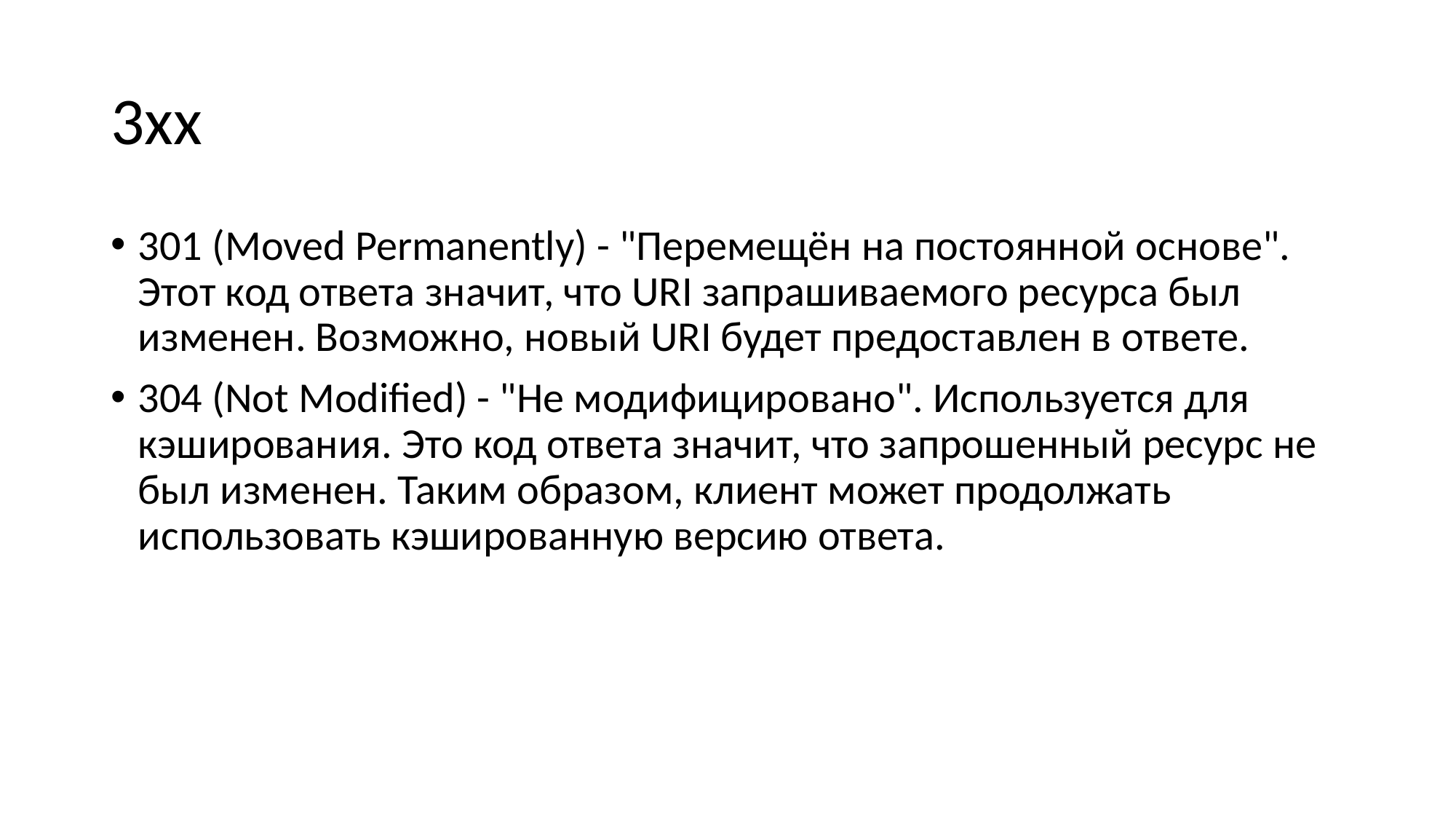

# 3xx
301 (Moved Permanently) - "Перемещён на постоянной основе". Этот код ответа значит, что URI запрашиваемого ресурса был изменен. Возможно, новый URI будет предоставлен в ответе.
304 (Not Modified) - "Не модифицировано". Используется для кэширования. Это код ответа значит, что запрошенный ресурс не был изменен. Таким образом, клиент может продолжать использовать кэшированную версию ответа.